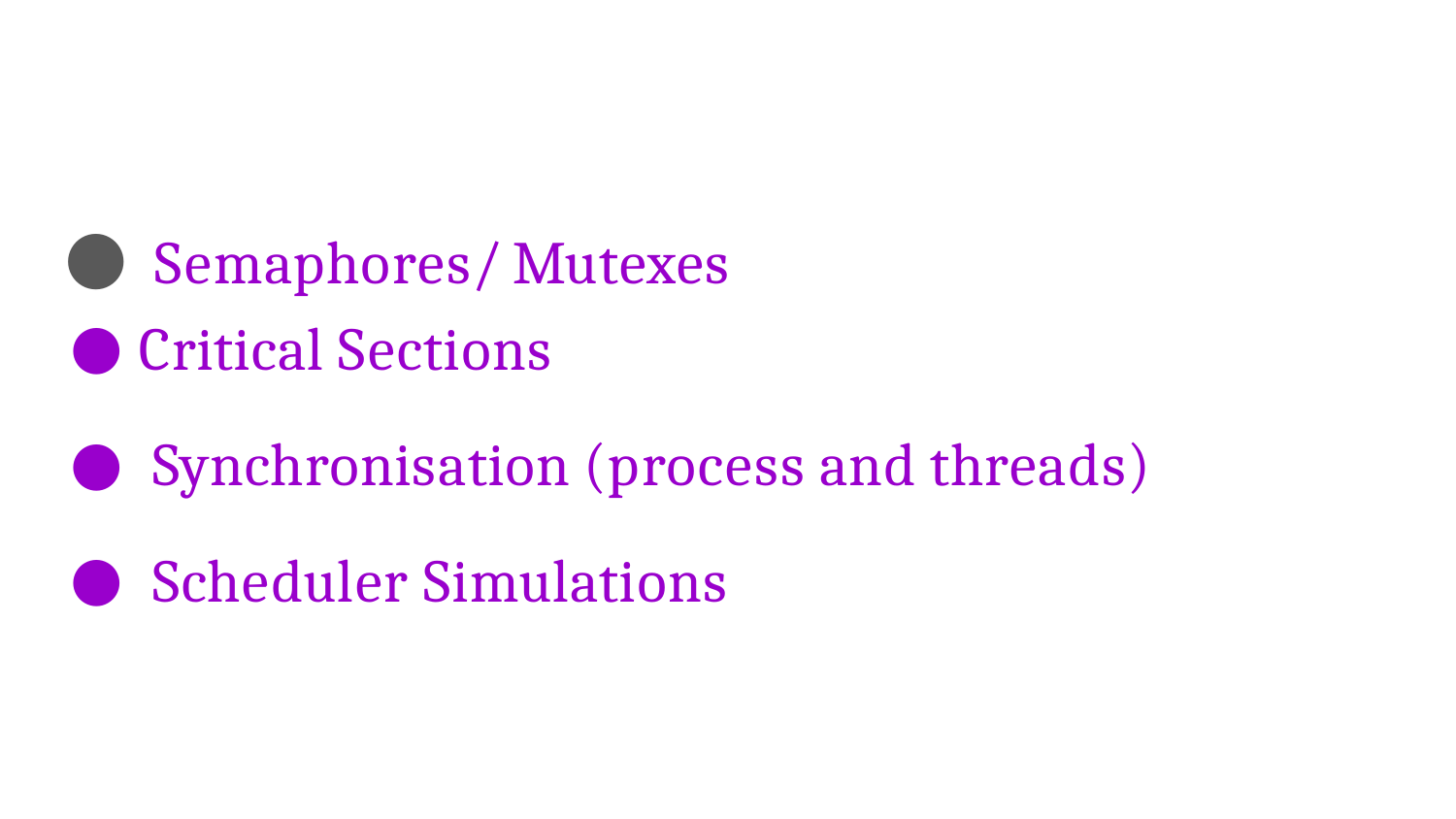

#
 Semaphores/ Mutexes
Critical Sections
 Synchronisation (process and threads)
 Scheduler Simulations